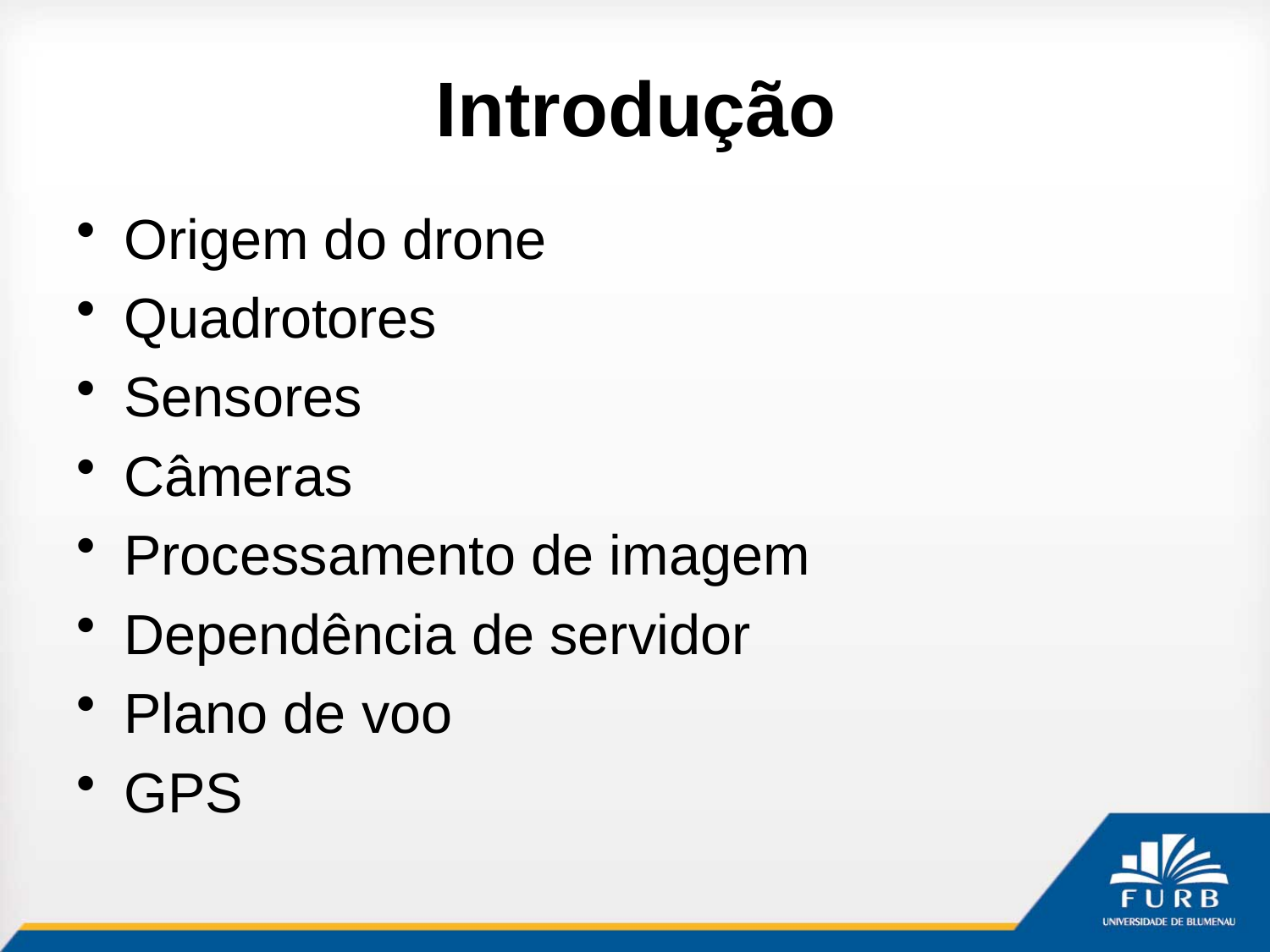

# Introdução
Origem do drone
Quadrotores
Sensores
Câmeras
Processamento de imagem
Dependência de servidor
Plano de voo
GPS